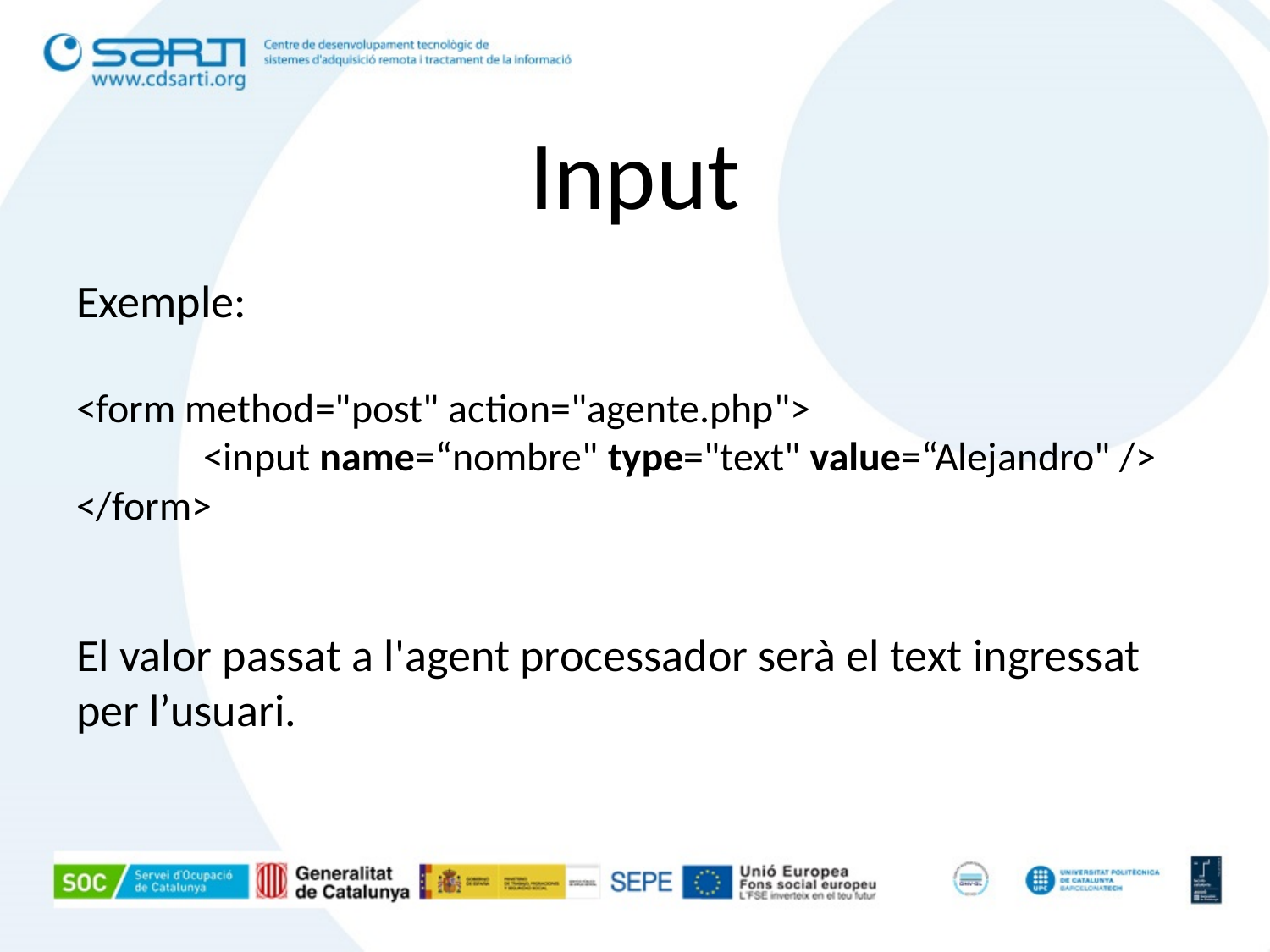

# Input
Exemple:

<form method="post" action="agente.php">
	<input name=“nombre" type="text" value=“Alejandro" />
</form>

El valor passat a l'agent processador serà el text ingressat per l’usuari.